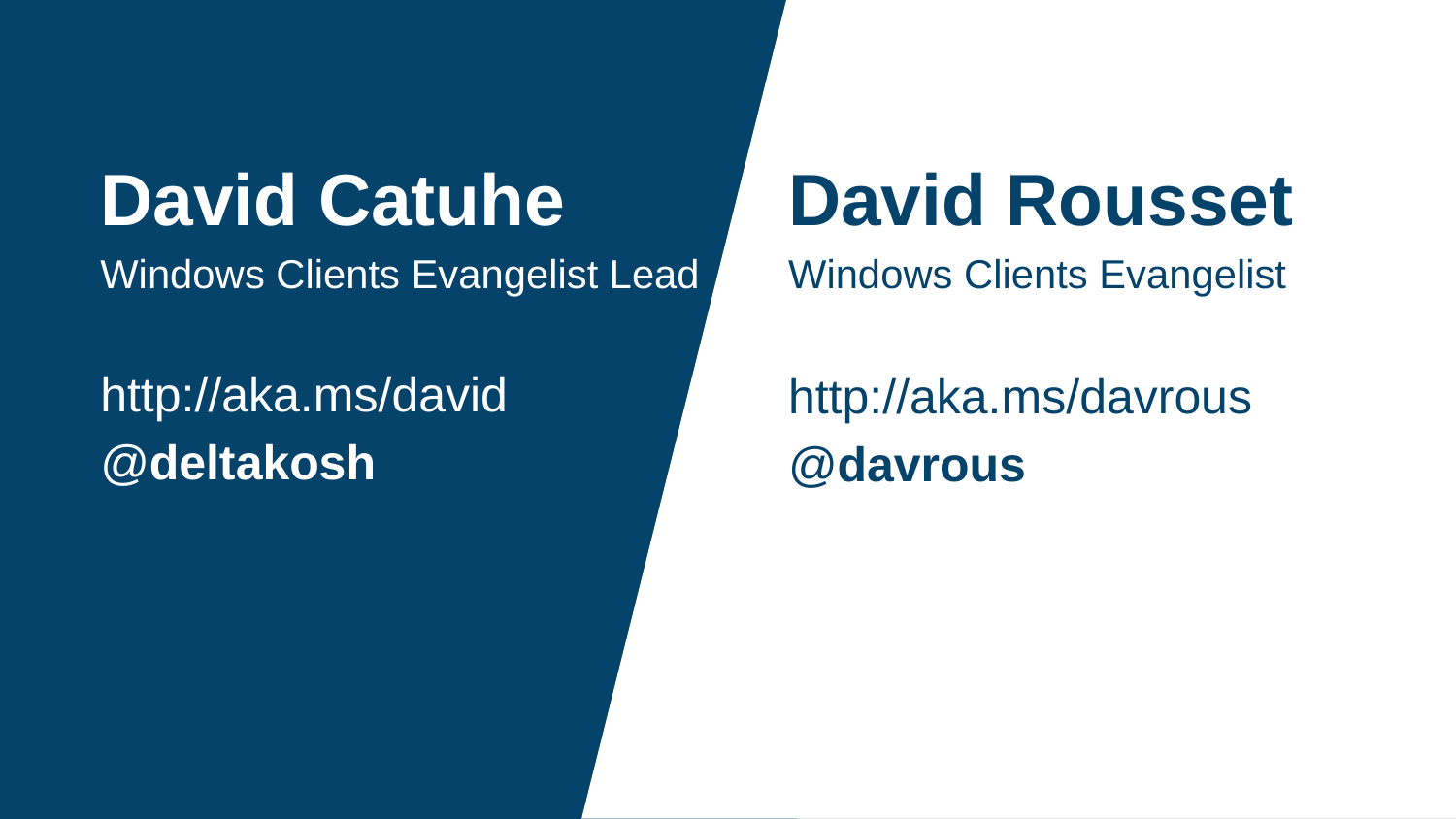

David Catuhe
Windows Clients Evangelist Lead

http://aka.ms/david
@deltakosh
David Rousset
Windows Clients Evangelist
http://aka.ms/davrous
@davrous